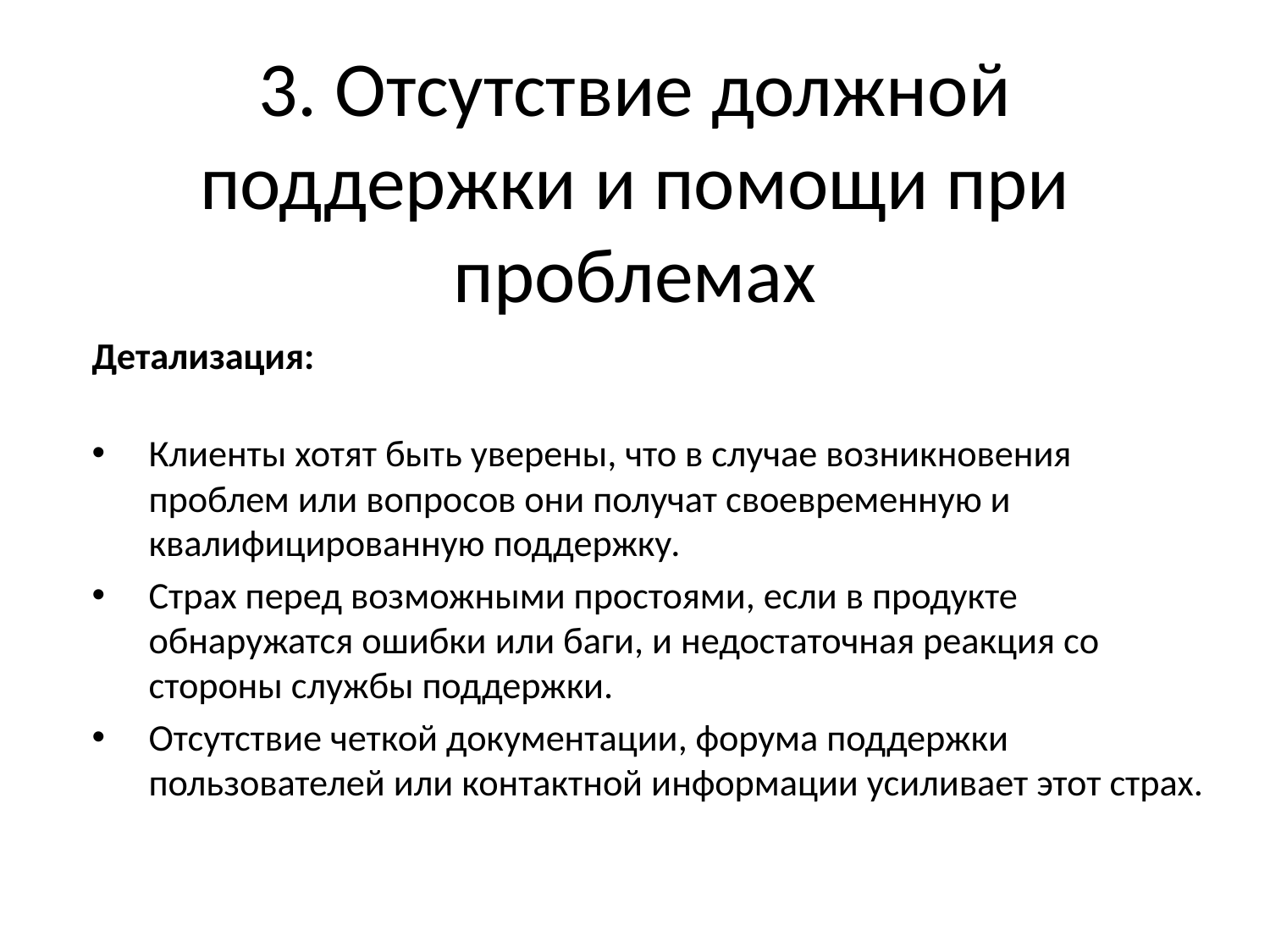

# 3. Отсутствие должной поддержки и помощи при проблемах

Детализация:

Клиенты хотят быть уверены, что в случае возникновения проблем или вопросов они получат своевременную и квалифицированную поддержку.
Страх перед возможными простоями, если в продукте обнаружатся ошибки или баги, и недостаточная реакция со стороны службы поддержки.
Отсутствие четкой документации, форума поддержки пользователей или контактной информации усиливает этот страх.